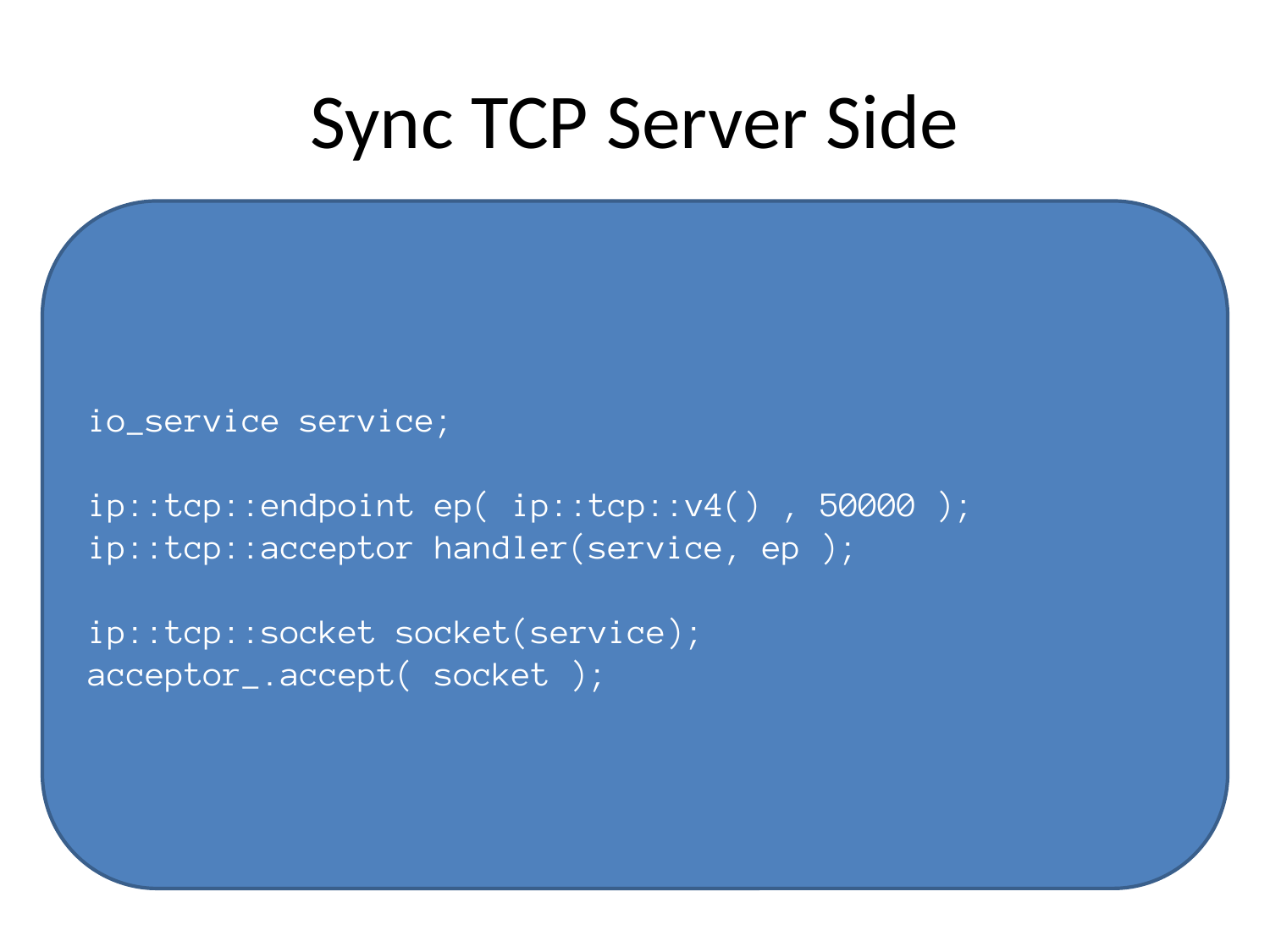

# Sync TCP Server Side
io_service service;

ip::tcp::endpoint ep( ip::tcp::v4() , 50000 );
ip::tcp::acceptor handler(service, ep );

ip::tcp::socket socket(service);
acceptor_.accept( socket );